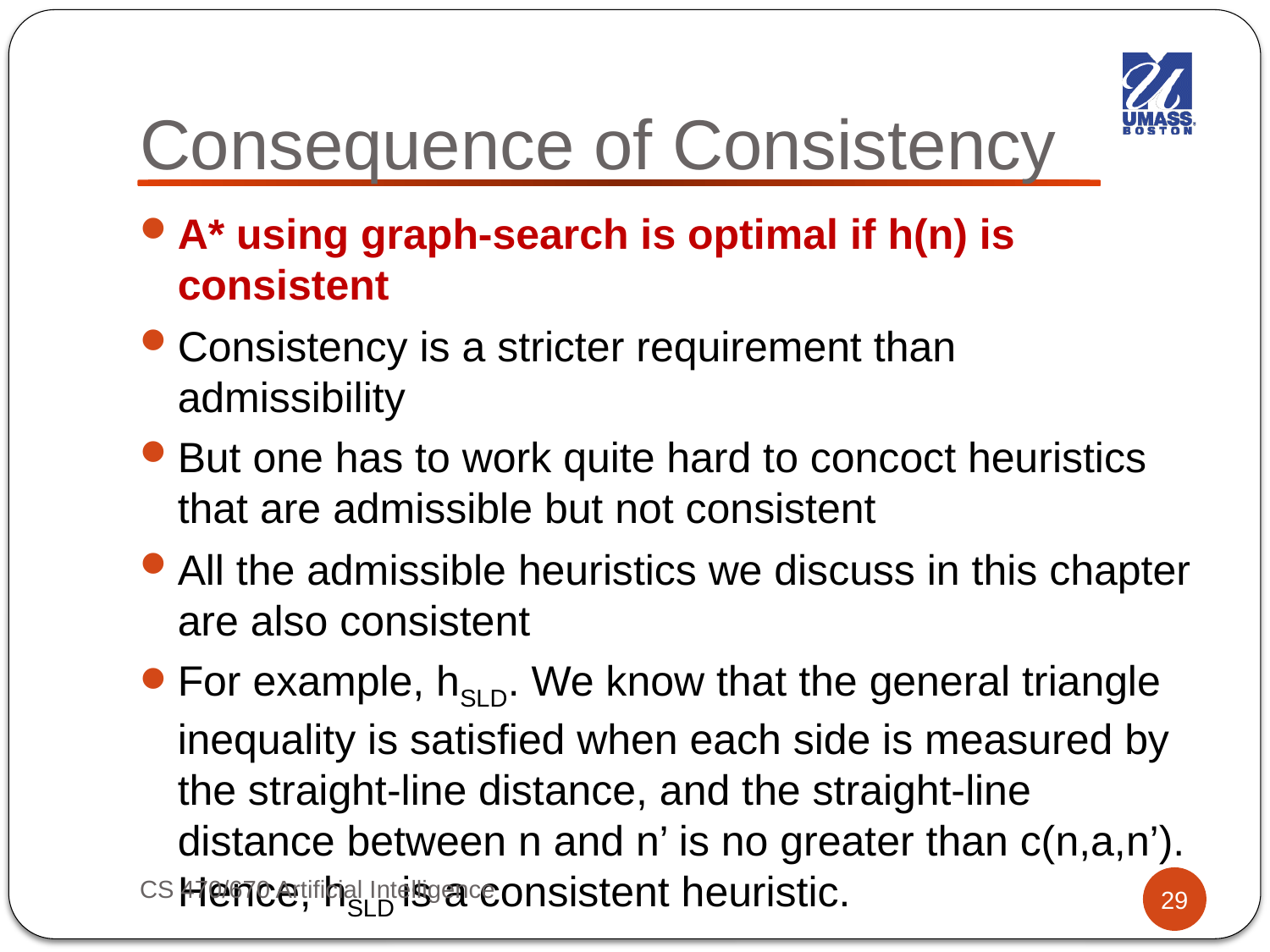

# Consequence of Consistency
A* using graph-search is optimal if h(n) is consistent
Consistency is a stricter requirement than admissibility
But one has to work quite hard to concoct heuristics that are admissible but not consistent
All the admissible heuristics we discuss in this chapter are also consistent
For example, hSLD. We know that the general triangle inequality is satisfied when each side is measured by the straight-line distance, and the straight-line distance between n and n’ is no greater than c(n,a,n’). Hence, hSLD is a consistent heuristic.

CS 470/670 Artificial Intelligence

29